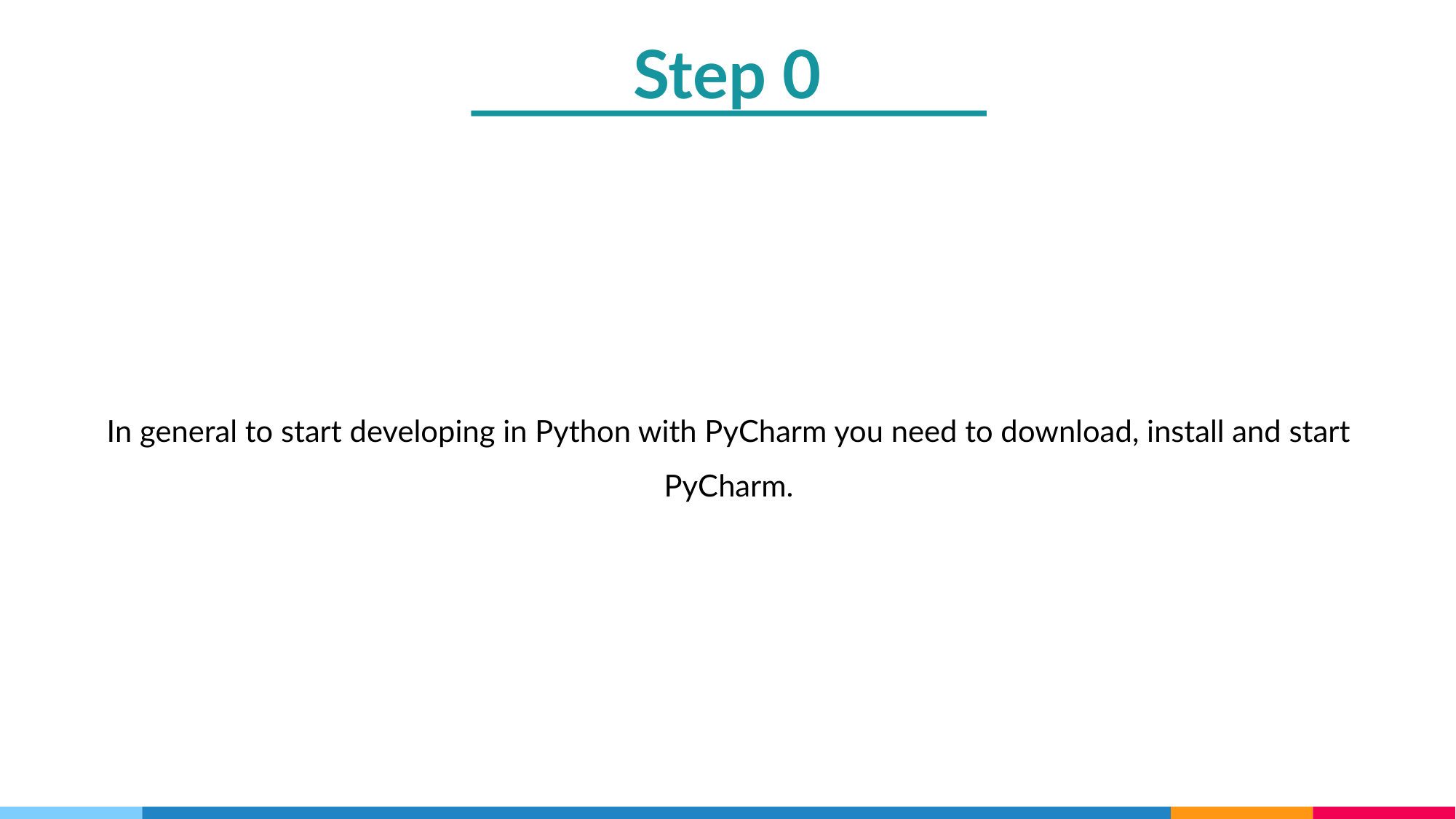

Step 0

In general to start developing in Python with PyCharm you need to download, install and start PyCharm.